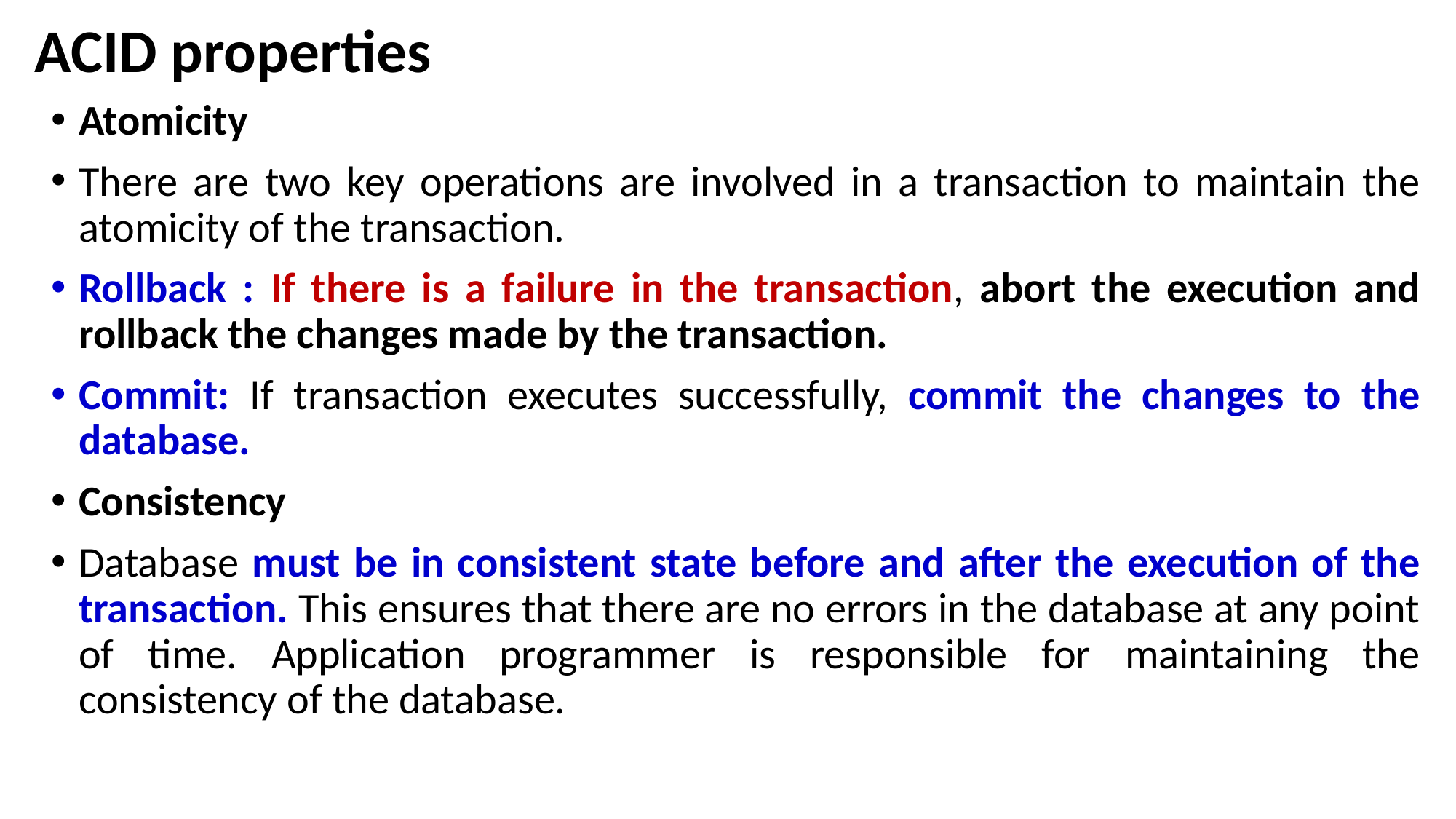

# ACID properties
Atomicity
There are two key operations are involved in a transaction to maintain the atomicity of the transaction.
Rollback : If there is a failure in the transaction, abort the execution and rollback the changes made by the transaction.
Commit: If transaction executes successfully, commit the changes to the database.
Consistency
Database must be in consistent state before and after the execution of the transaction. This ensures that there are no errors in the database at any point of time. Application programmer is responsible for maintaining the consistency of the database.